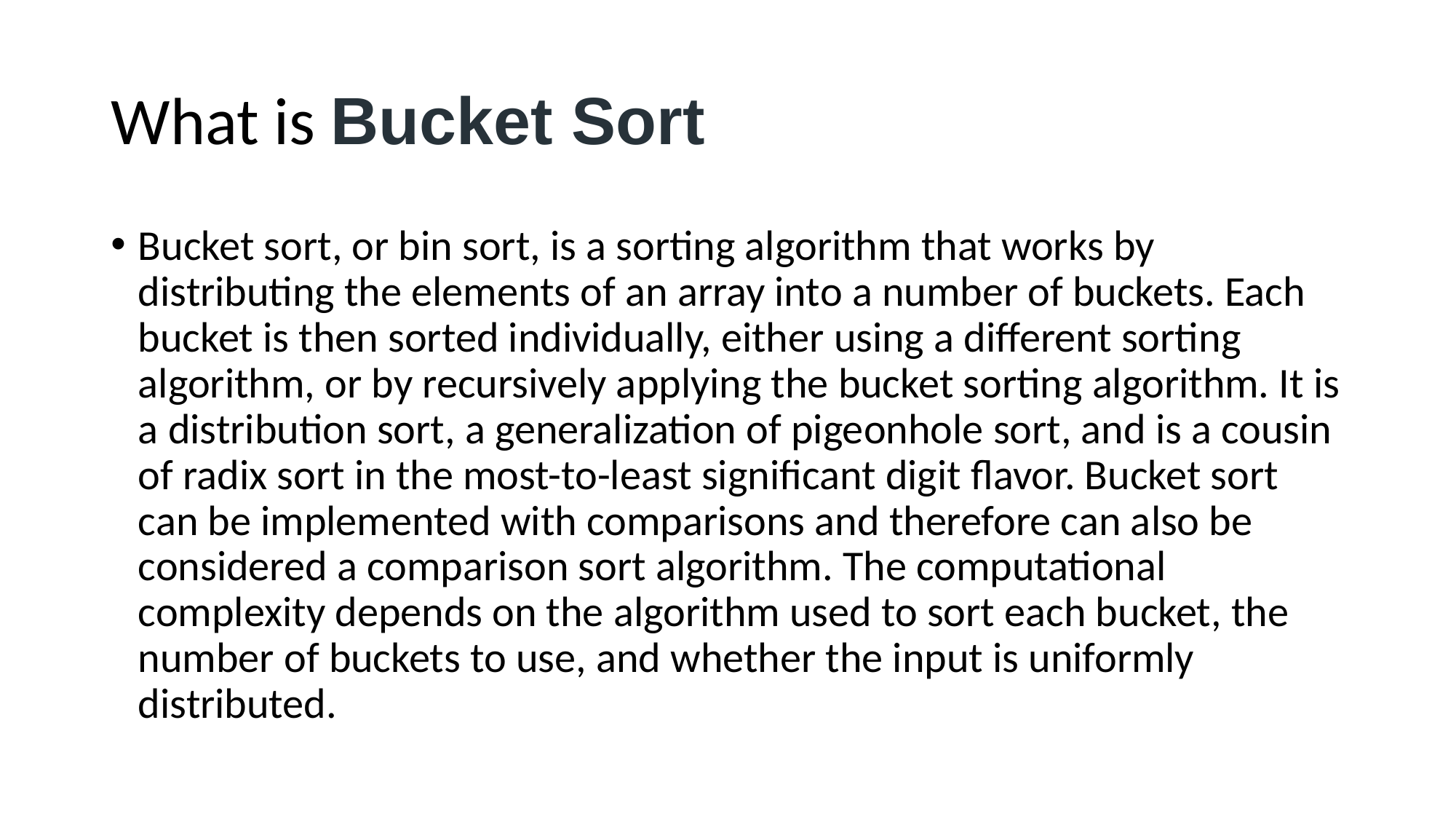

# What is Bucket Sort
Bucket sort, or bin sort, is a sorting algorithm that works by distributing the elements of an array into a number of buckets. Each bucket is then sorted individually, either using a different sorting algorithm, or by recursively applying the bucket sorting algorithm. It is a distribution sort, a generalization of pigeonhole sort, and is a cousin of radix sort in the most-to-least significant digit flavor. Bucket sort can be implemented with comparisons and therefore can also be considered a comparison sort algorithm. The computational complexity depends on the algorithm used to sort each bucket, the number of buckets to use, and whether the input is uniformly distributed.